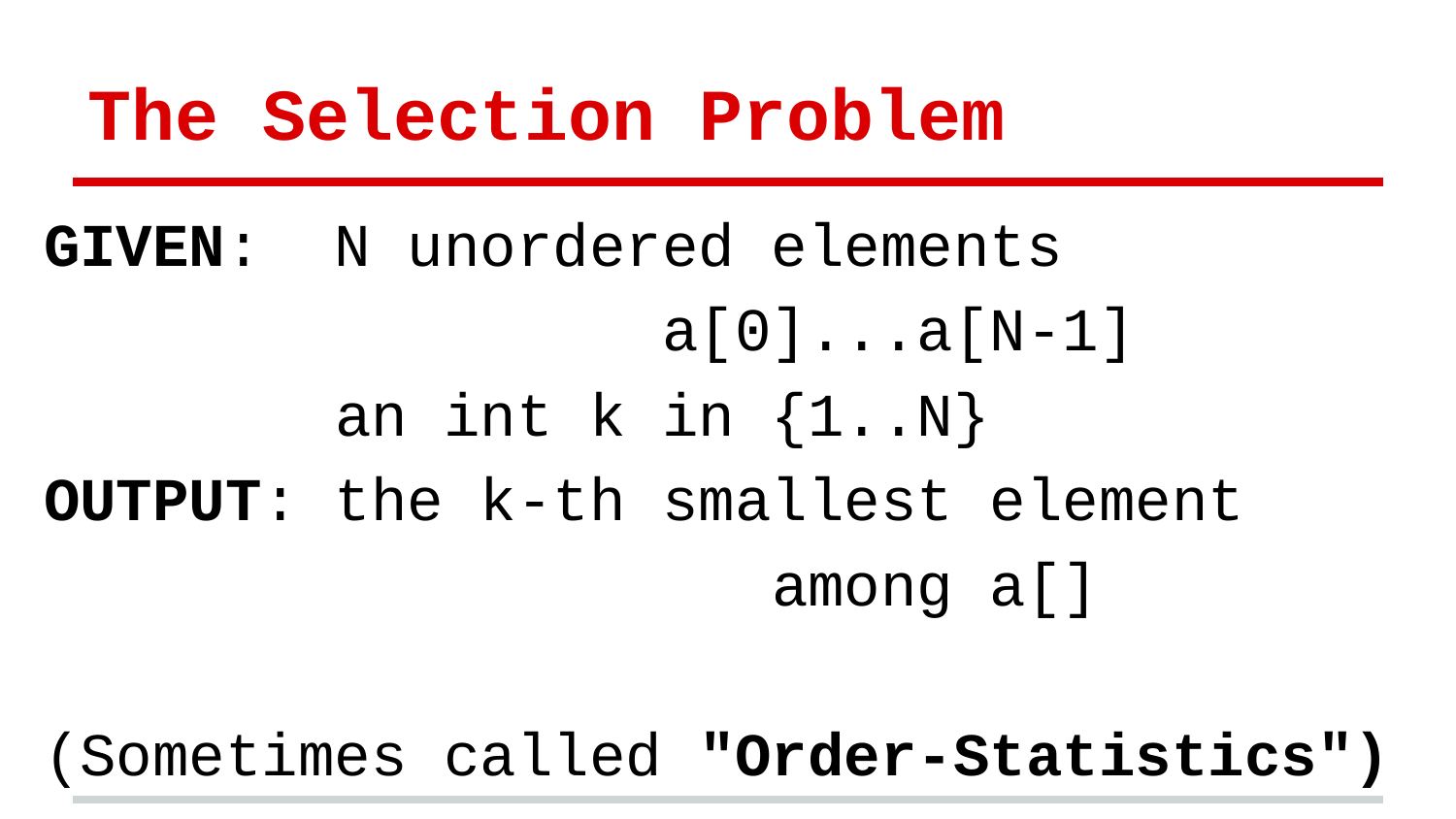

# The Selection Problem
GIVEN:  N unordered elements
			     a[0]...a[N-1]
        an int k in {1..N}
OUTPUT: the k-th smallest element
					among a[]

(Sometimes called "Order-Statistics")